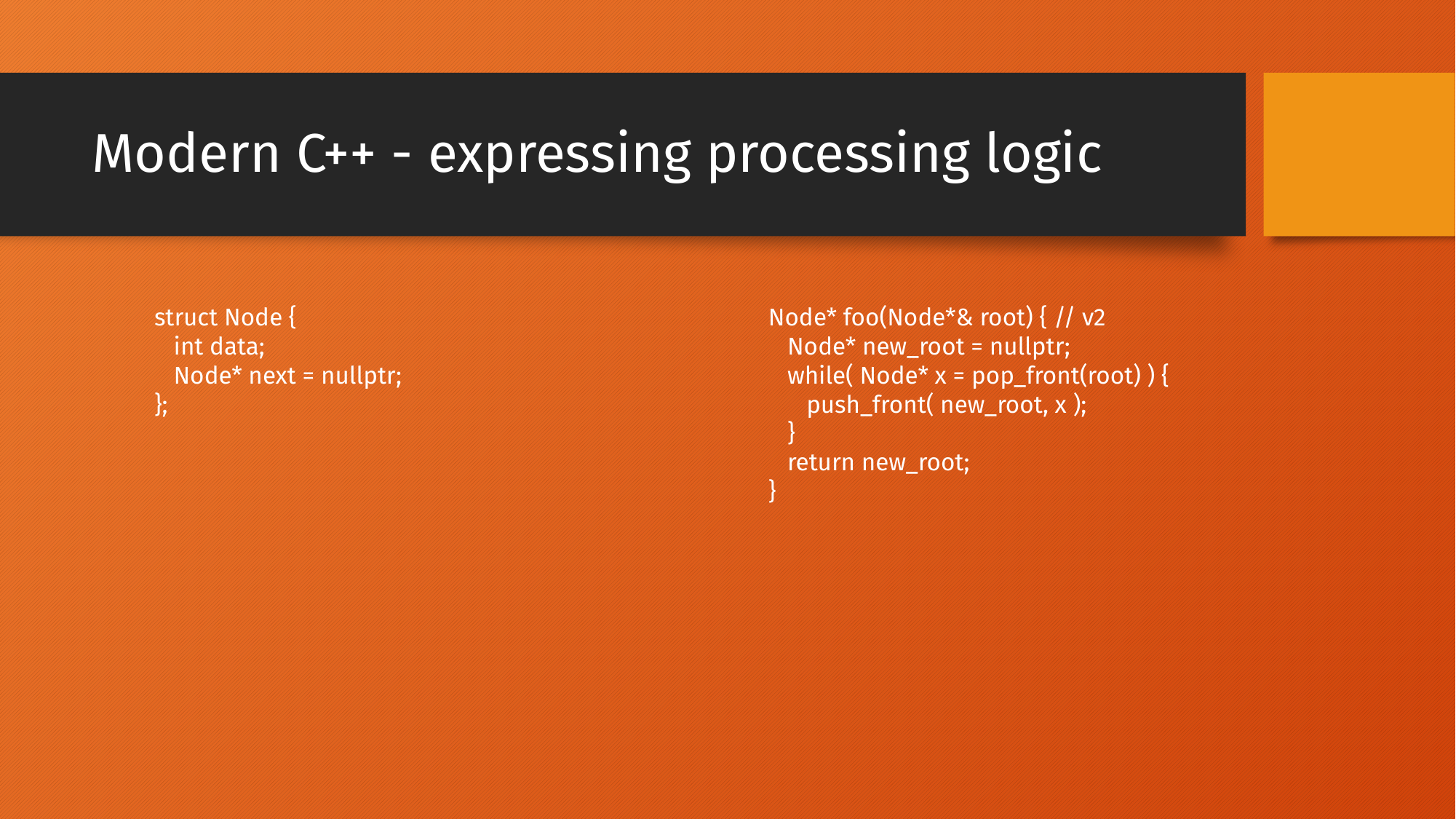

# Modern C++ - expressing processing logic
struct Node {
   int data;
   Node* next = nullptr;
};
Node* foo(Node*& root) { // v2
   Node* new_root = nullptr;
   while( Node* x = pop_front(root) ) {
      push_front( new_root, x );
   }
   return new_root;
}